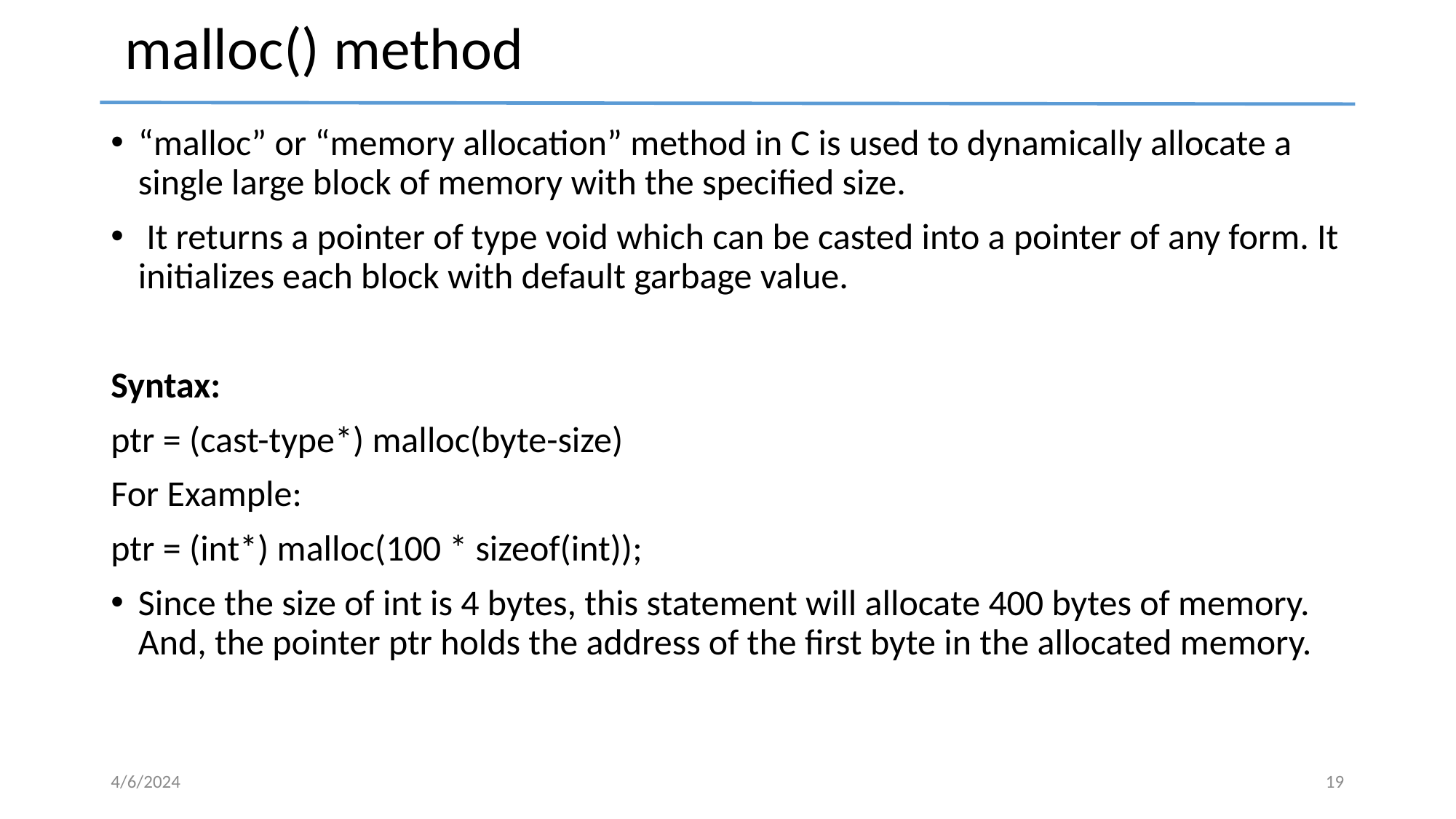

# malloc() method
“malloc” or “memory allocation” method in C is used to dynamically allocate a single large block of memory with the specified size.
 It returns a pointer of type void which can be casted into a pointer of any form. It initializes each block with default garbage value.

Syntax:
ptr = (cast-type*) malloc(byte-size)
For Example:
ptr = (int*) malloc(100 * sizeof(int));
Since the size of int is 4 bytes, this statement will allocate 400 bytes of memory. And, the pointer ptr holds the address of the first byte in the allocated memory.
4/6/2024
19